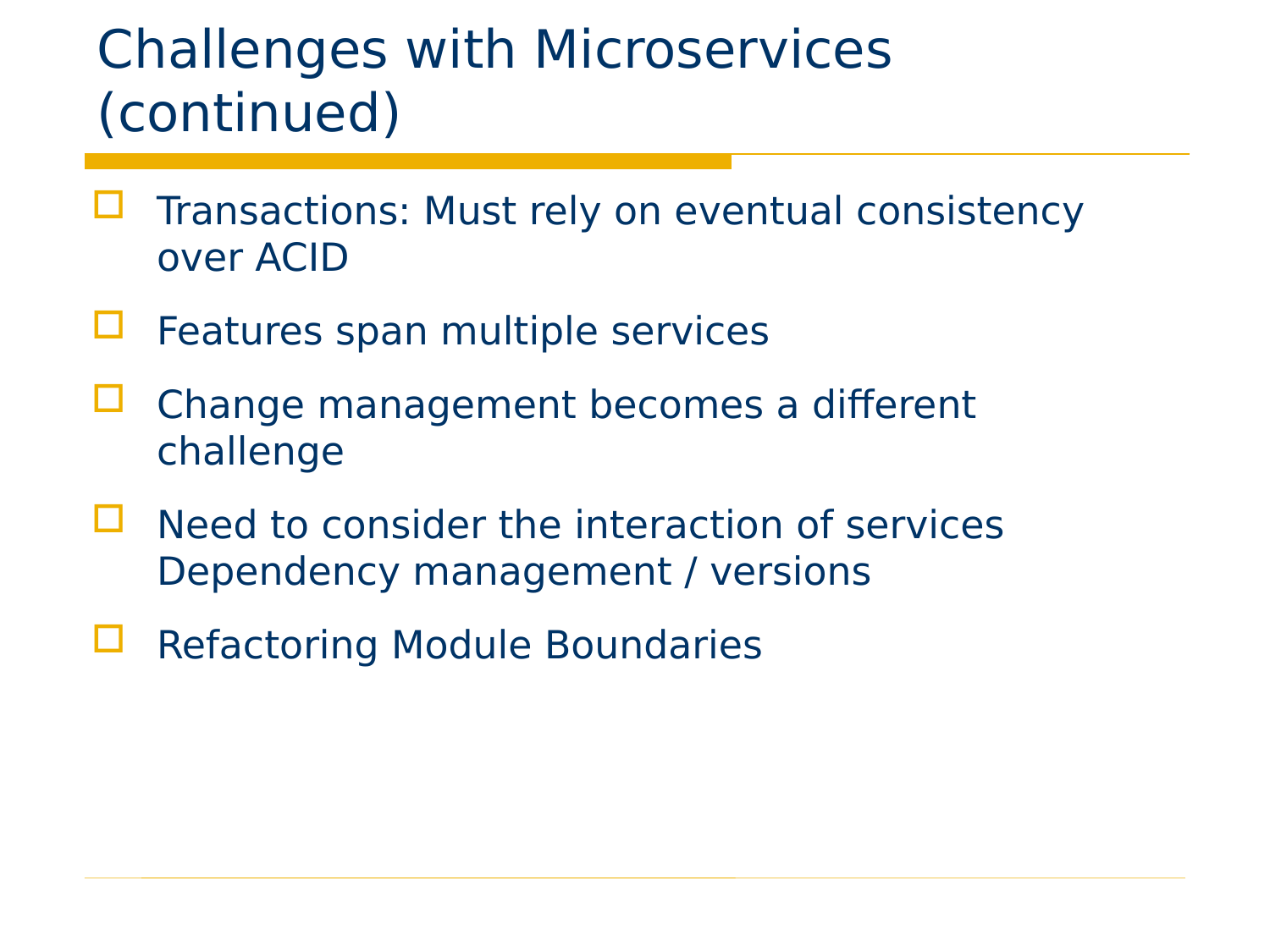

# Challenges with Microservices (continued)
Transactions: Must rely on eventual consistency over ACID
Features span multiple services
Change management becomes a different challenge
Need to consider the interaction of services Dependency management / versions
Refactoring Module Boundaries